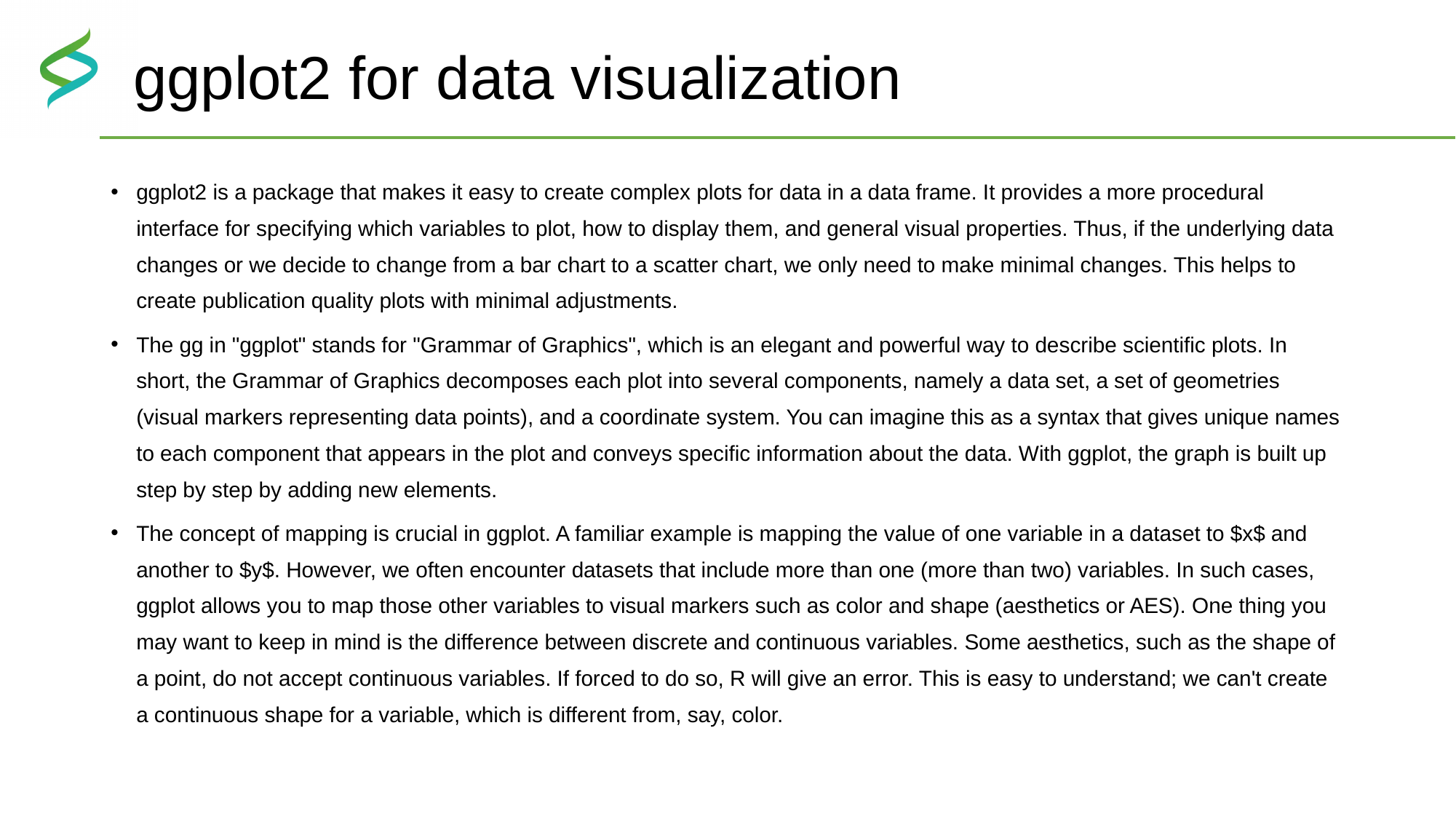

# ggplot2 for data visualization
ggplot2 is a package that makes it easy to create complex plots for data in a data frame. It provides a more procedural interface for specifying which variables to plot, how to display them, and general visual properties. Thus, if the underlying data changes or we decide to change from a bar chart to a scatter chart, we only need to make minimal changes. This helps to create publication quality plots with minimal adjustments.
The gg in "ggplot" stands for "Grammar of Graphics", which is an elegant and powerful way to describe scientific plots. In short, the Grammar of Graphics decomposes each plot into several components, namely a data set, a set of geometries (visual markers representing data points), and a coordinate system. You can imagine this as a syntax that gives unique names to each component that appears in the plot and conveys specific information about the data. With ggplot, the graph is built up step by step by adding new elements.
The concept of mapping is crucial in ggplot. A familiar example is mapping the value of one variable in a dataset to $x$ and another to $y$. However, we often encounter datasets that include more than one (more than two) variables. In such cases, ggplot allows you to map those other variables to visual markers such as color and shape (aesthetics or AES). One thing you may want to keep in mind is the difference between discrete and continuous variables. Some aesthetics, such as the shape of a point, do not accept continuous variables. If forced to do so, R will give an error. This is easy to understand; we can't create a continuous shape for a variable, which is different from, say, color.